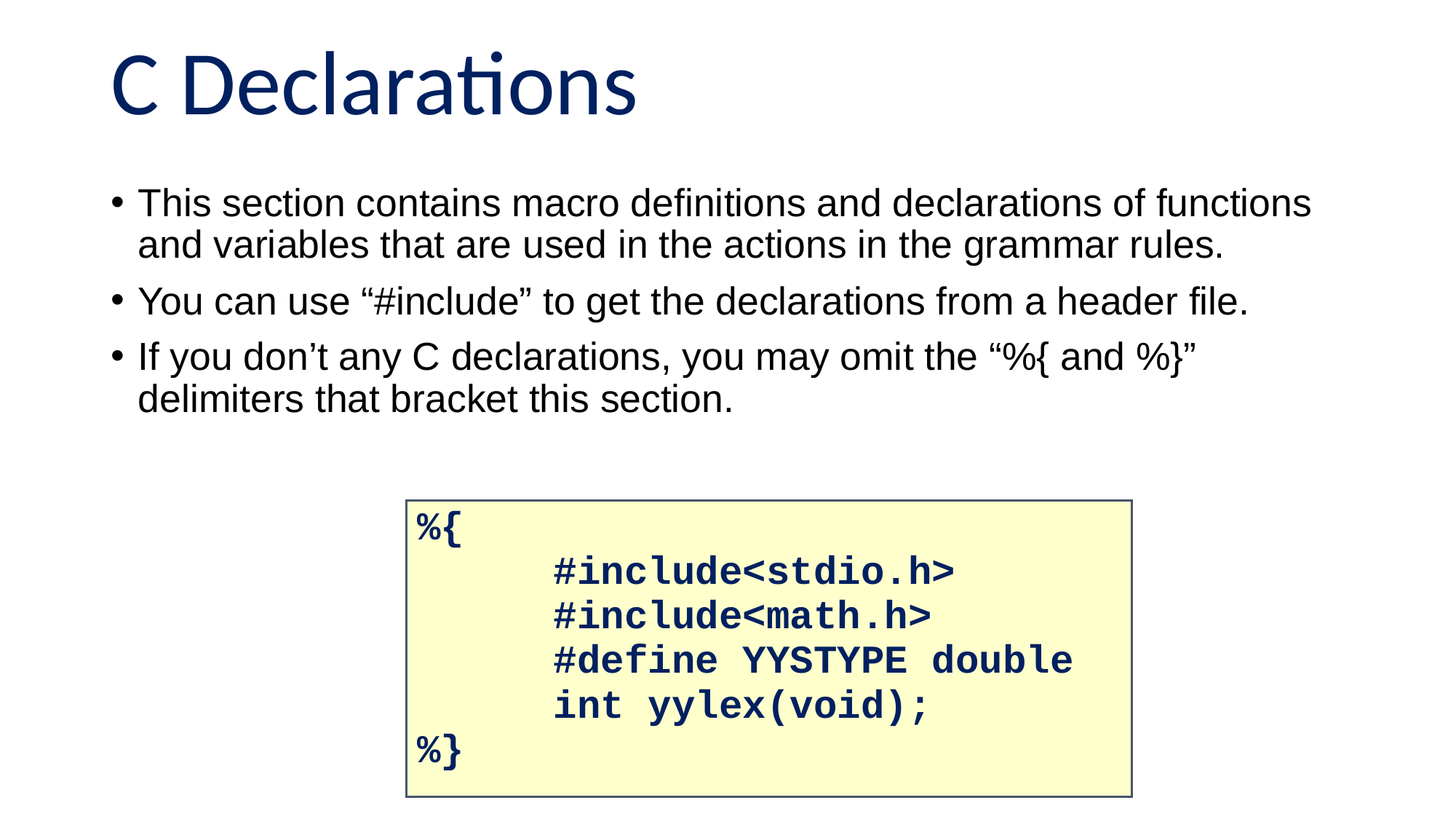

# C Declarations
This section contains macro definitions and declarations of functions and variables that are used in the actions in the grammar rules.
You can use “#include” to get the declarations from a header file.
If you don’t any C declarations, you may omit the “%{ and %}” delimiters that bracket this section.

%{
		#include<stdio.h>
		#include<math.h>
		#define YYSTYPE double
		int yylex(void);
%}